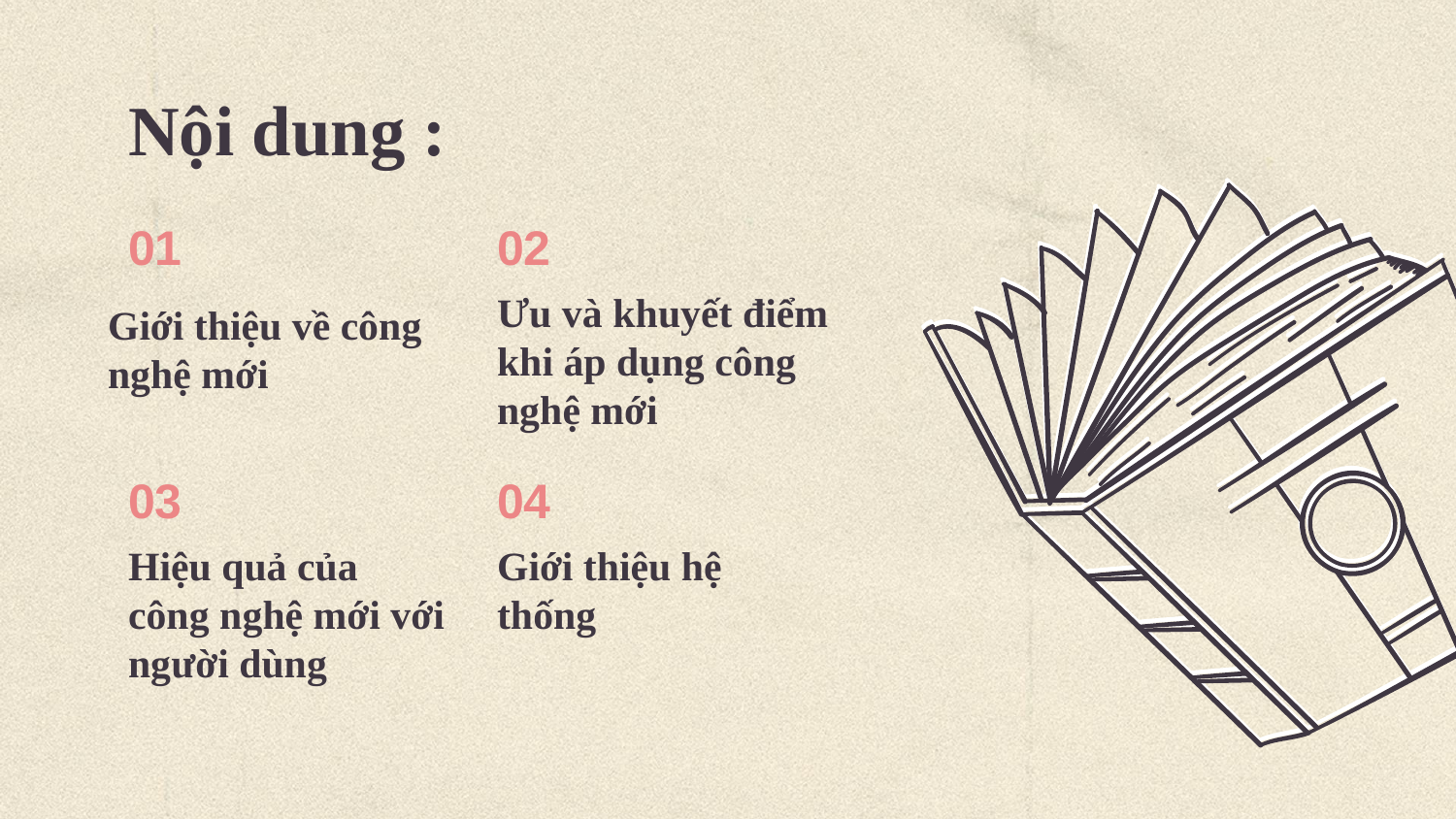

# Nội dung :

01
02
Ưu và khuyết điểm khi áp dụng công nghệ mới
Giới thiệu về công nghệ mới
03
04
Hiệu quả của công nghệ mới với người dùng
Giới thiệu hệ thống